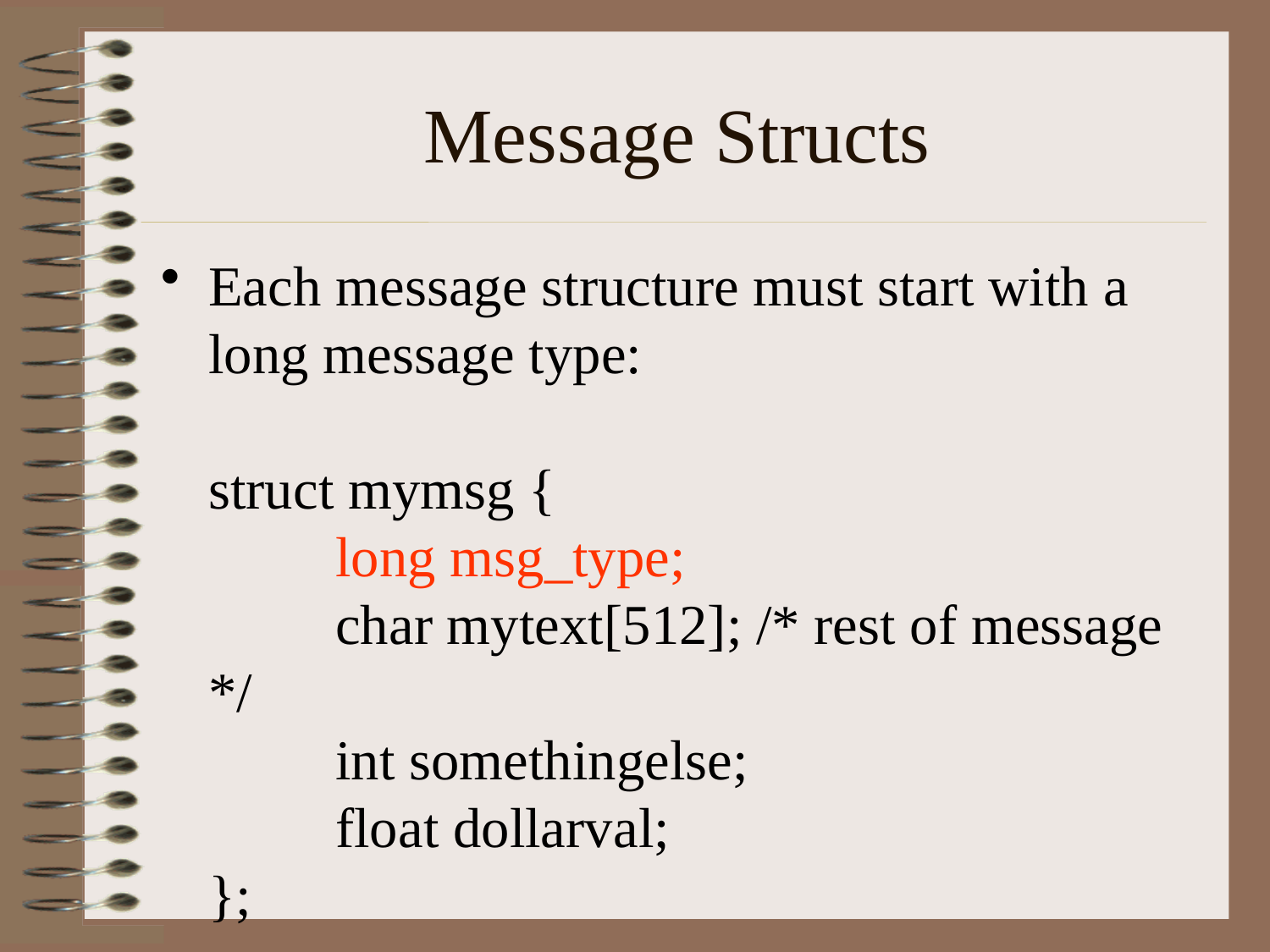

# Message Structs
Each message structure must start with a long message type:
struct mymsg {
	long msg_type;
	char mytext[512]; /* rest of message */
	int somethingelse;
	float dollarval;
};